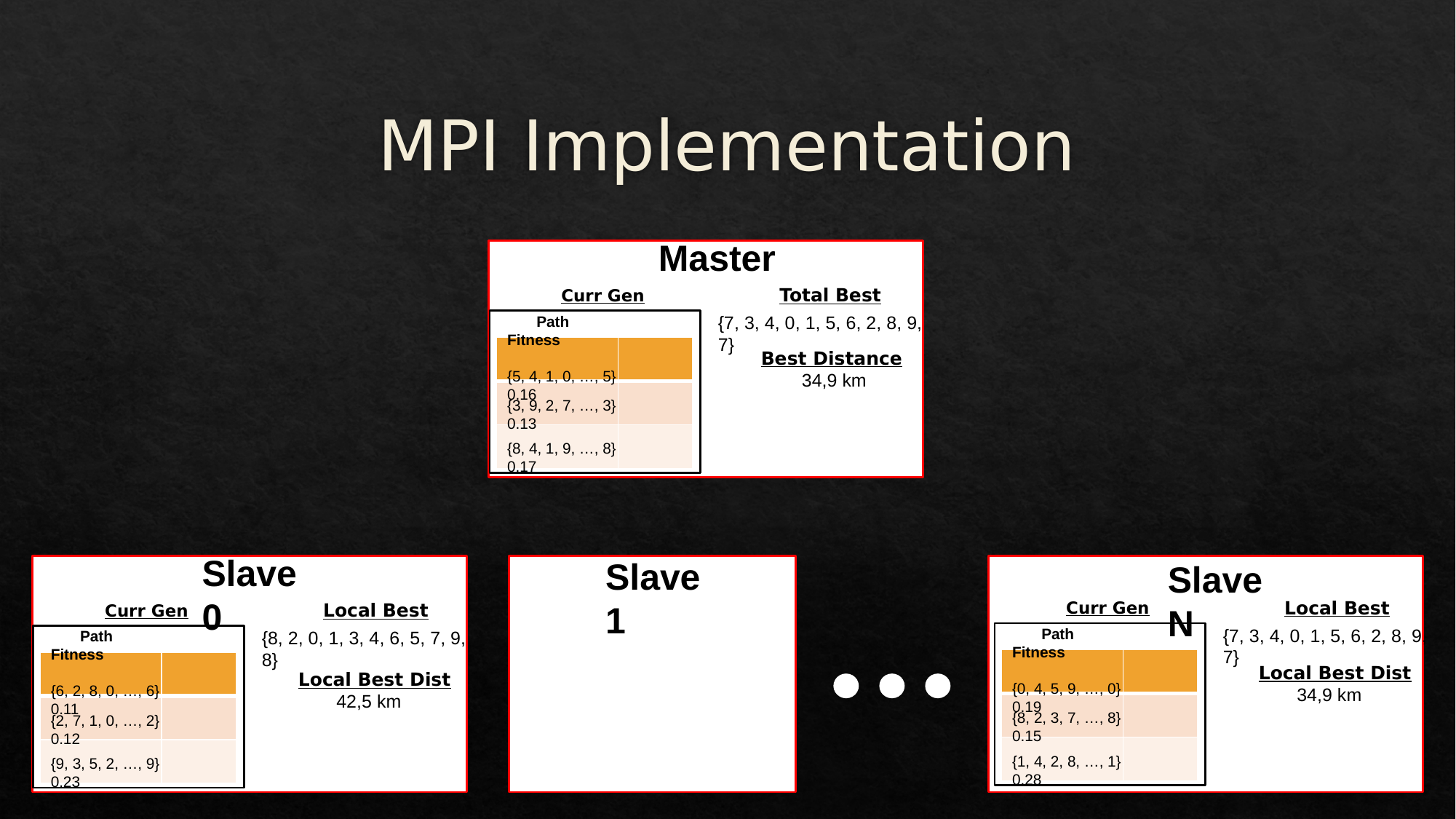

# MPI Implementation
Master

Total Best
Curr Gen
{7, 3, 4, 0, 1, 5, 6, 2, 8, 9, 7}
       Path                   Fitness

{5, 4, 1, 0, …, 5}           0.16

|  |  |
| --- | --- |
|  |  |
|  |  |
Best Distance
        34,9 km
{3, 9, 2, 7, …, 3}           0.13
{8, 4, 1, 9, …, 8}           0.17
Slave 0
Slave 1
Slave N

Local Best
Curr Gen
Local Best
Curr Gen
{7, 3, 4, 0, 1, 5, 6, 2, 8, 9, 7}
       Path                   Fitness

{0, 4, 5, 9, …, 0}           0.19
{8, 2, 0, 1, 3, 4, 6, 5, 7, 9, 8}
       Path                   Fitness

{6, 2, 8, 0, …, 6}           0.11

|  |  |
| --- | --- |
|  |  |
|  |  |
|  |  |
| --- | --- |
|  |  |
|  |  |
Local Best Dist
      34,9 km
Local Best Dist
      42,5 km

{8, 2, 3, 7, …, 8}           0.15
{2, 7, 1, 0, …, 2}           0.12
{1, 4, 2, 8, …, 1}           0.28
{9, 3, 5, 2, …, 9}           0.23